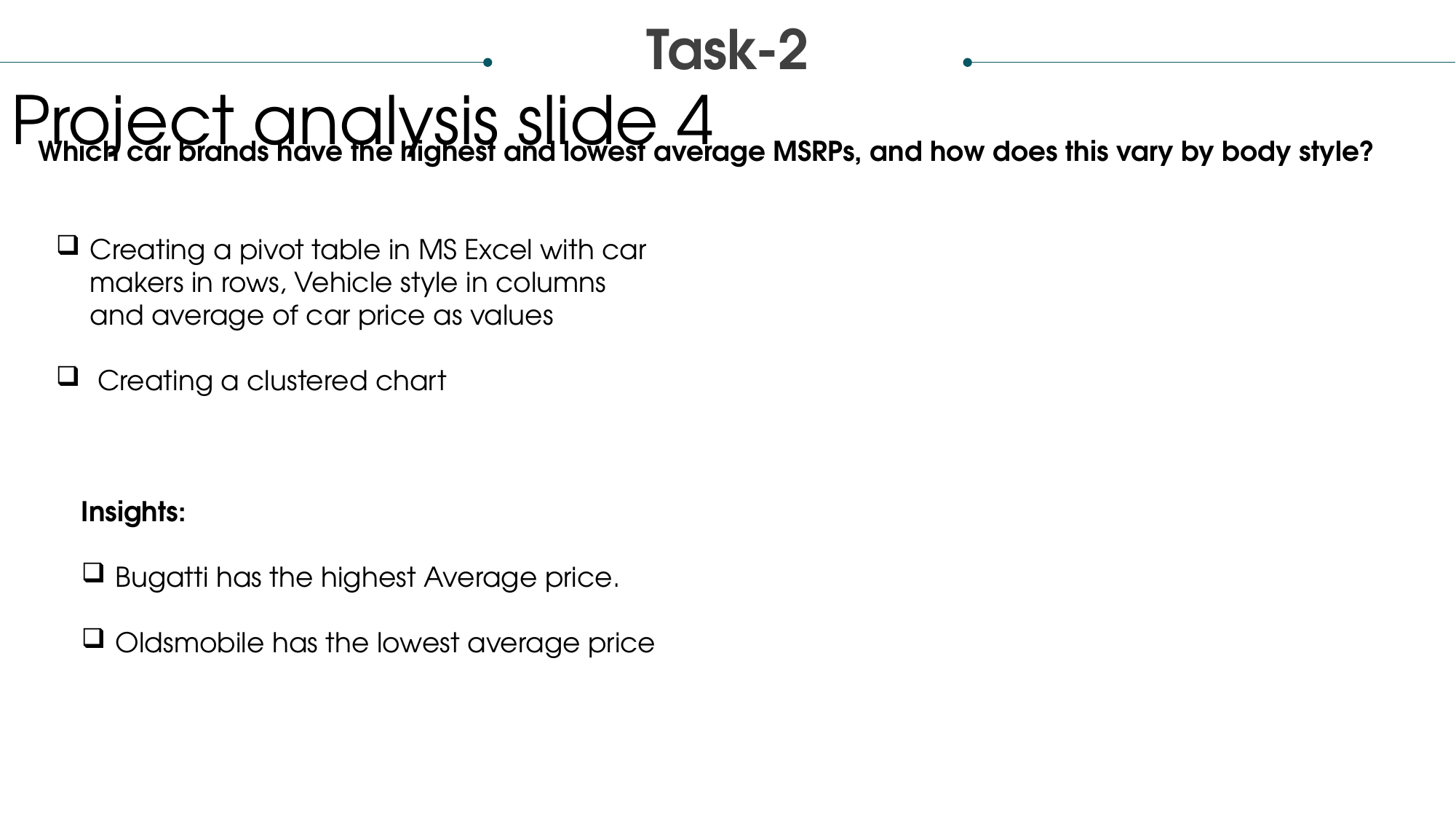

Task-2
Project analysis slide 4
Which car brands have the highest and lowest average MSRPs, and how does this vary by body style?
Tasks
Creating a pivot table in MS Excel with car makers in rows, Vehicle style in columns and average of car price as values

 Creating a clustered chart
Management Objectives
Schedules
Insights:

Bugatti has the highest Average price.

Oldsmobile has the lowest average price

Customer Objectives
Resources